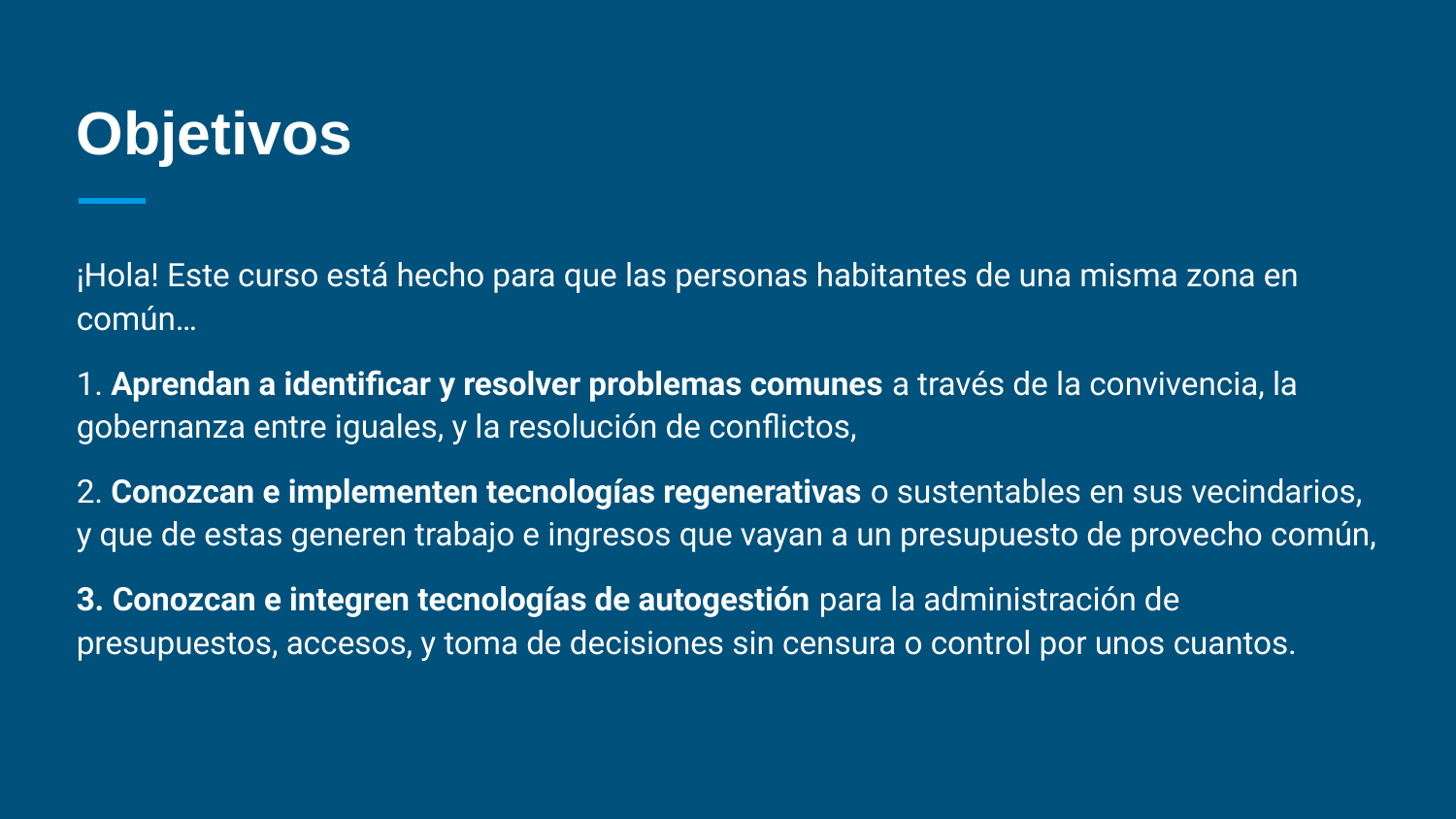

# Objetivos
¡Hola! Este curso está hecho para que las personas habitantes de una misma zona en común…
1. Aprendan a identificar y resolver problemas comunes a través de la convivencia, la gobernanza entre iguales, y la resolución de conflictos,
2. Conozcan e implementen tecnologías regenerativas o sustentables en sus vecindarios, y que de estas generen trabajo e ingresos que vayan a un presupuesto de provecho común,
3. Conozcan e integren tecnologías de autogestión para la administración de presupuestos, accesos, y toma de decisiones sin censura o control por unos cuantos.